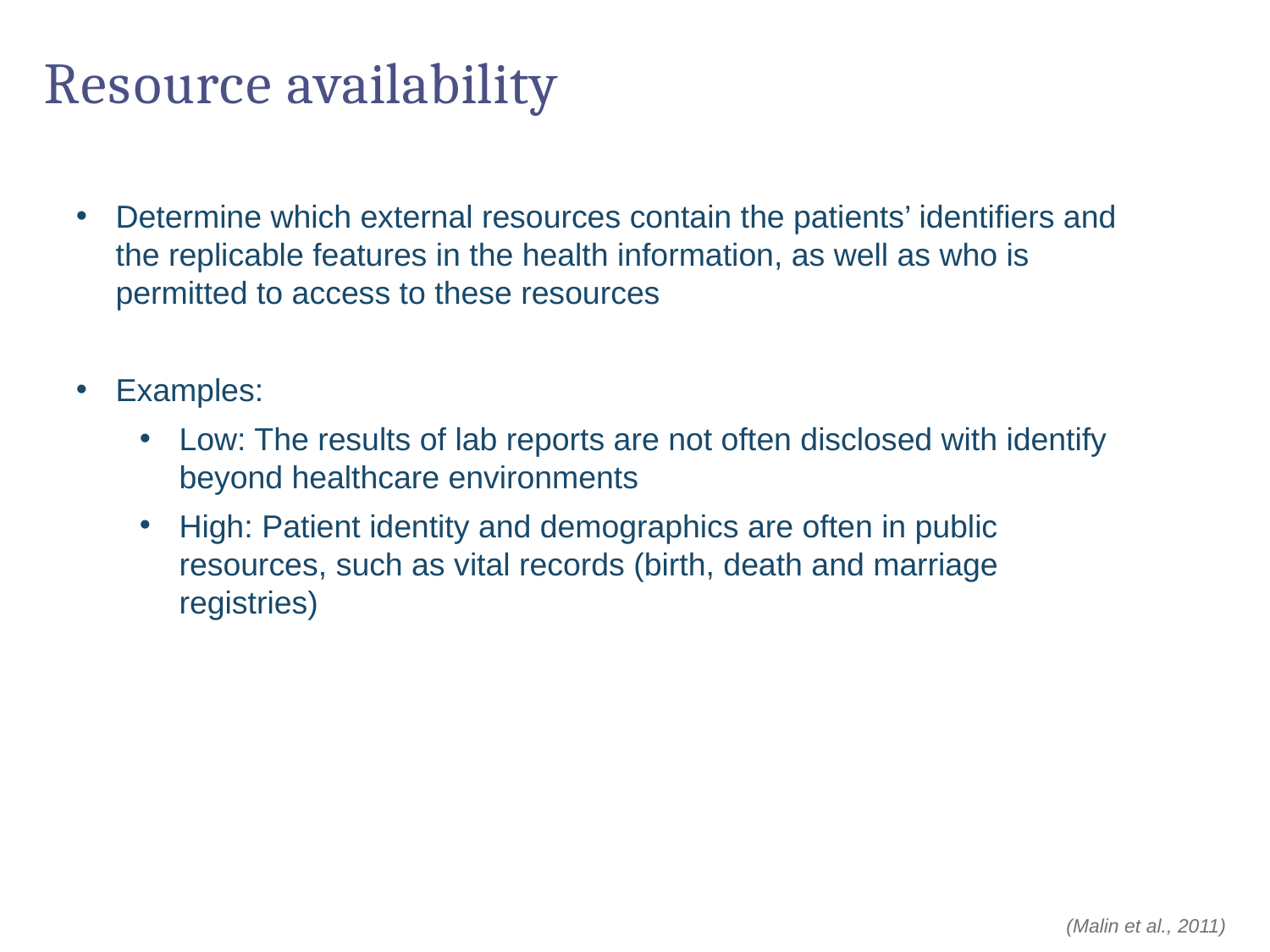

# Resource availability
Determine which external resources contain the patients’ identifiers and the replicable features in the health information, as well as who is permitted to access to these resources

Examples:
Low: The results of lab reports are not often disclosed with identify beyond healthcare environments
High: Patient identity and demographics are often in public resources, such as vital records (birth, death and marriage registries)
(Malin et al., 2011)